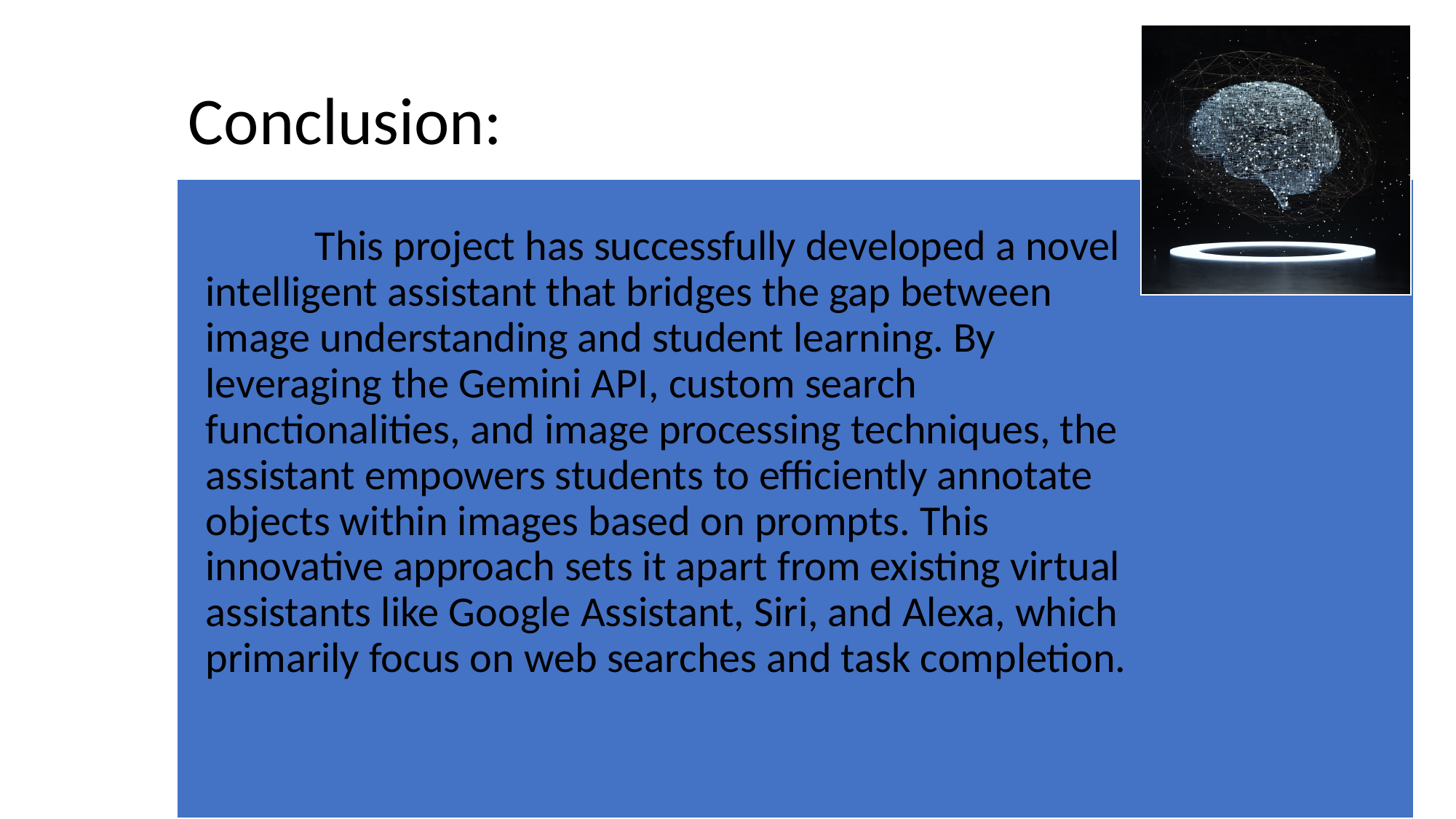

# Conclusion:
	This project has successfully developed a novel intelligent assistant that bridges the gap between image understanding and student learning. By leveraging the Gemini API, custom search functionalities, and image processing techniques, the assistant empowers students to efficiently annotate objects within images based on prompts. This innovative approach sets it apart from existing virtual assistants like Google Assistant, Siri, and Alexa, which primarily focus on web searches and task completion.